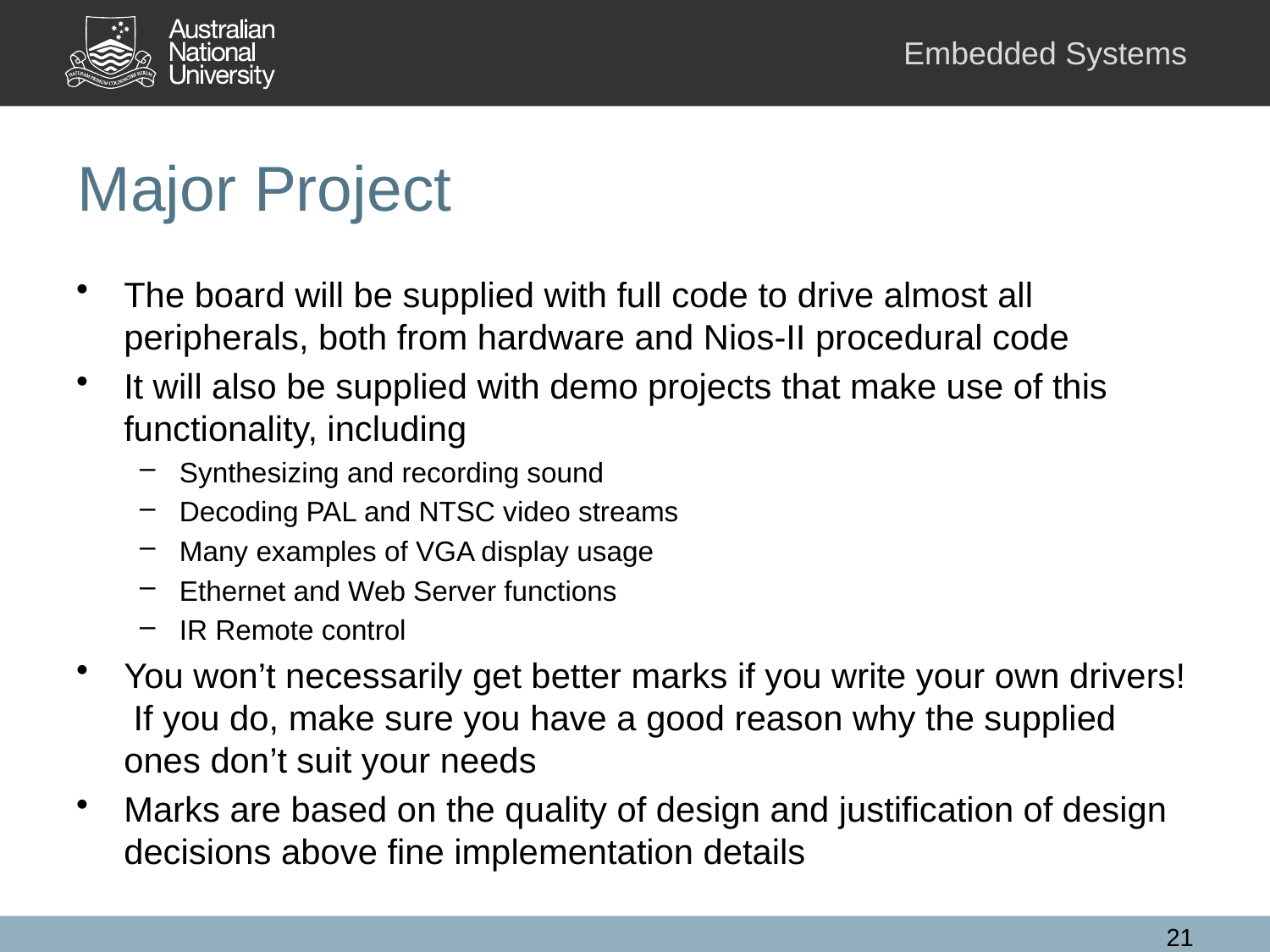

# Major Project
The board will be supplied with full code to drive almost all peripherals, both from hardware and Nios-II procedural code
It will also be supplied with demo projects that make use of this functionality, including
Synthesizing and recording sound
Decoding PAL and NTSC video streams
Many examples of VGA display usage
Ethernet and Web Server functions
IR Remote control
You won’t necessarily get better marks if you write your own drivers!  If you do, make sure you have a good reason why the supplied ones don’t suit your needs
Marks are based on the quality of design and justification of design decisions above fine implementation details
21